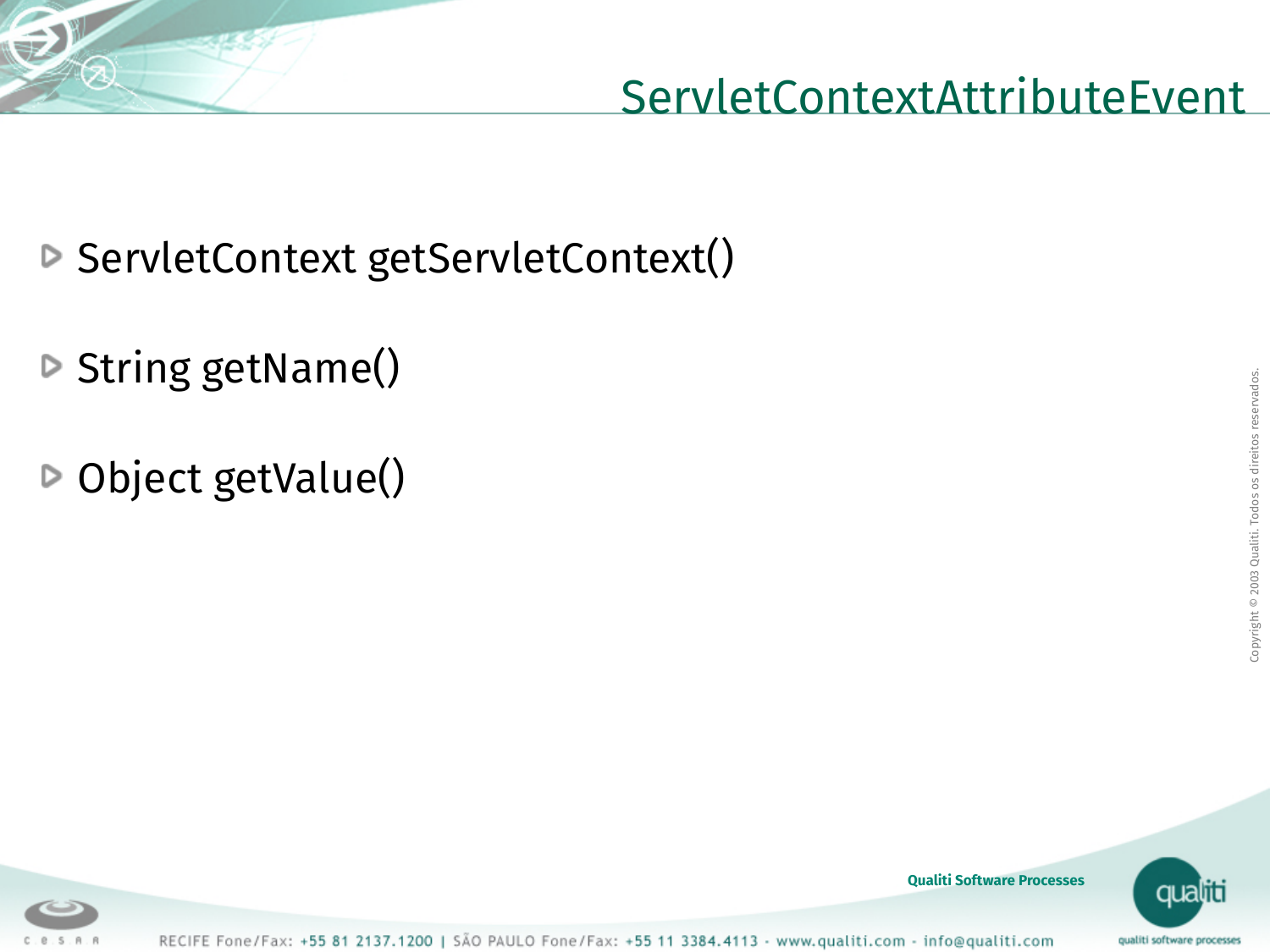

# ServletContextAttributeEvent

ServletContext getServletContext()
String getName()
Object getValue()